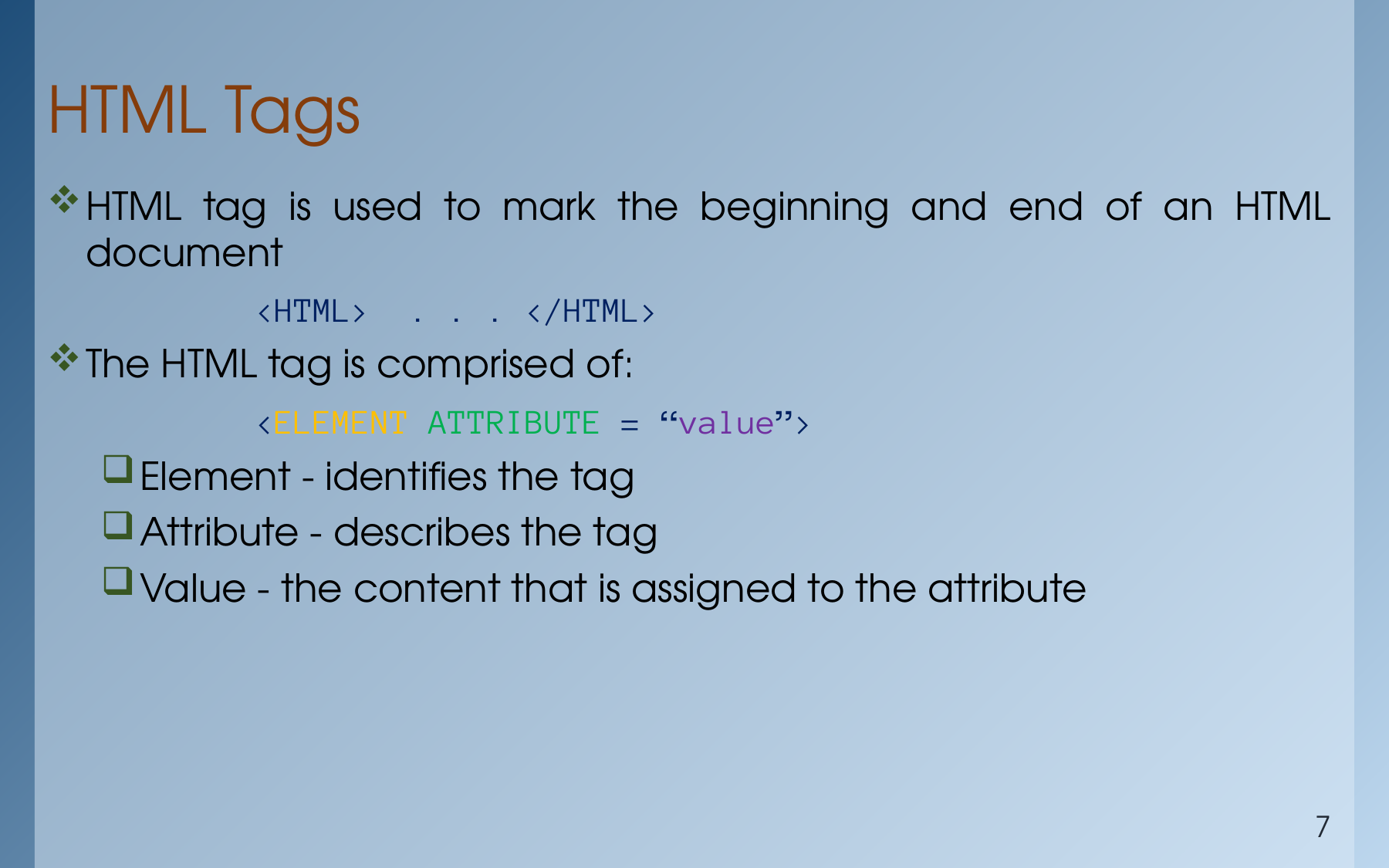

# HTML Tags
HTML tag is used to mark the beginning and end of an HTML document
		<HTML>  . . . </HTML>
The HTML tag is comprised of:
		<ELEMENT ATTRIBUTE = “value”>
Element - identifies the tag
Attribute - describes the tag
Value - the content that is assigned to the attribute

7